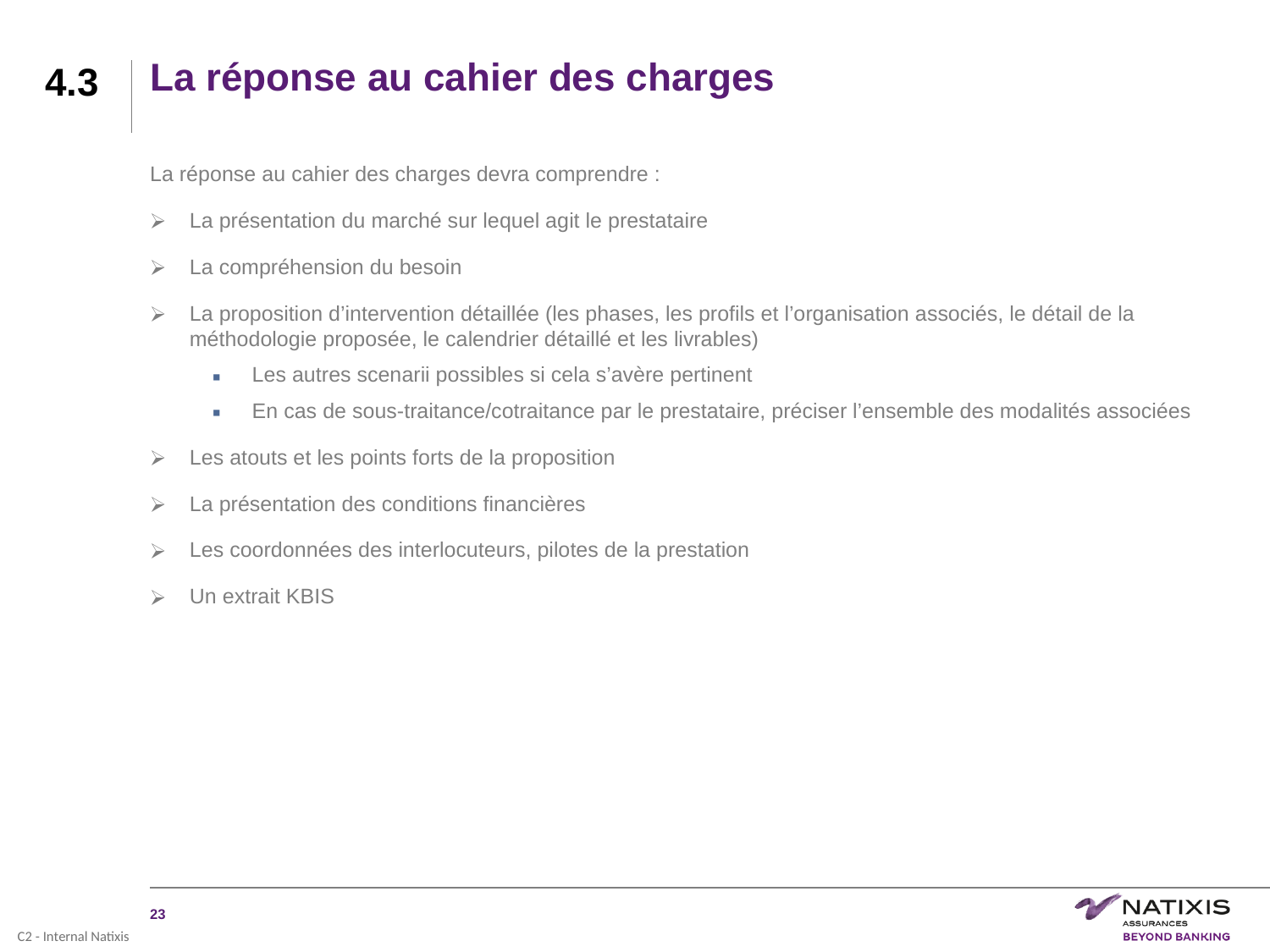

# La réponse au cahier des charges
4.3
La réponse au cahier des charges devra comprendre :
La présentation du marché sur lequel agit le prestataire
La compréhension du besoin
La proposition d’intervention détaillée (les phases, les profils et l’organisation associés, le détail de la méthodologie proposée, le calendrier détaillé et les livrables)
Les autres scenarii possibles si cela s’avère pertinent
En cas de sous-traitance/cotraitance par le prestataire, préciser l’ensemble des modalités associées
Les atouts et les points forts de la proposition
La présentation des conditions financières
Les coordonnées des interlocuteurs, pilotes de la prestation
Un extrait KBIS
23